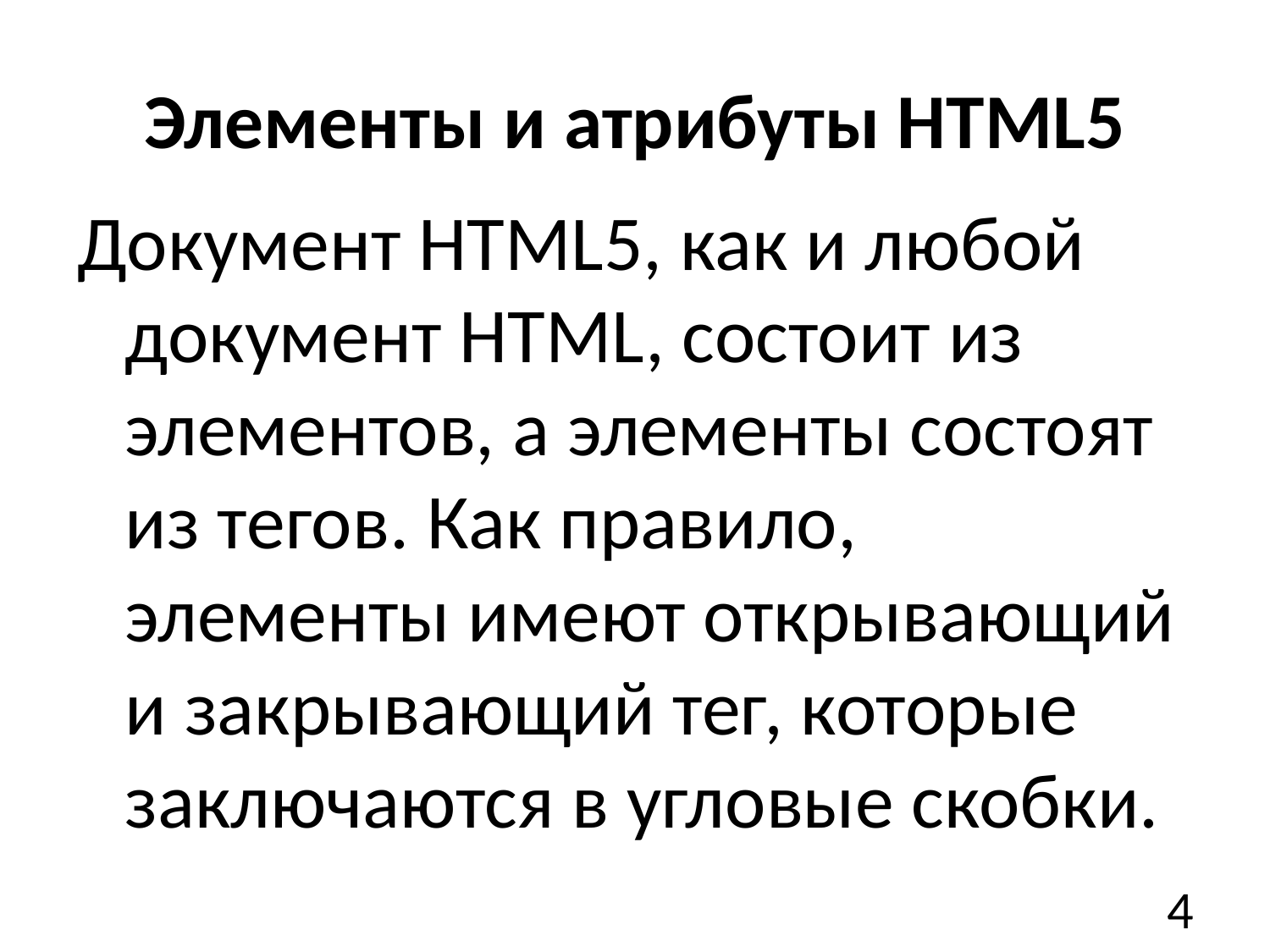

# Элементы и атрибуты HTML5
Документ HTML5, как и любой документ HTML, состоит из элементов, а элементы состоят из тегов. Как правило, элементы имеют открывающий и закрывающий тег, которые заключаются в угловые скобки.
4